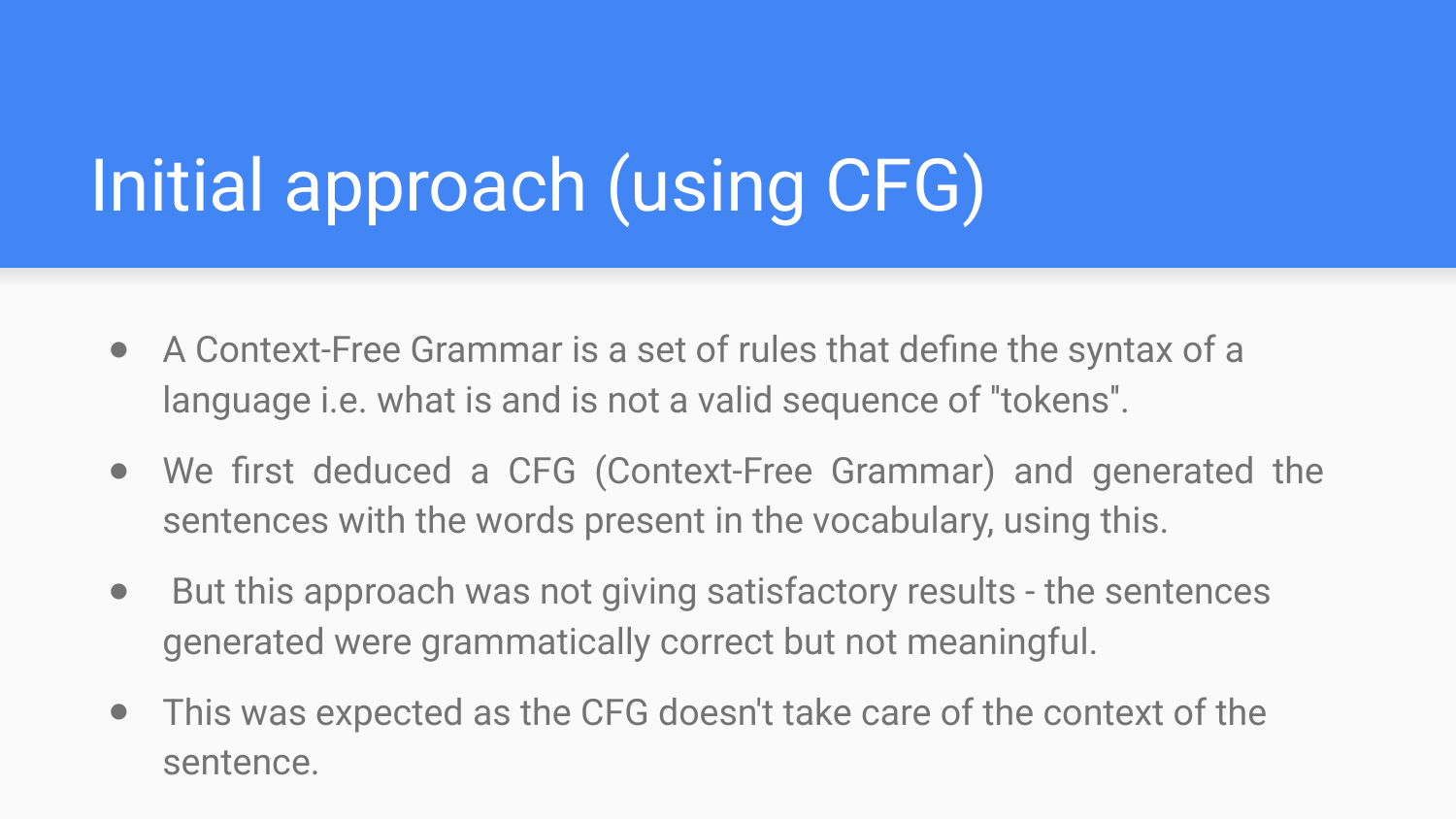

# Initial approach (using CFG)
A Context-Free Grammar is a set of rules that define the syntax of a language i.e. what is and is not a valid sequence of ''tokens''.
We  first  deduced  a  CFG  (Context-Free  Grammar)  and  generated  the  sentences with the words present in the vocabulary, using this.
 But this approach was not giving satisfactory results - the sentences generated were grammatically correct but not meaningful.
This was expected as the CFG doesn't take care of the context of the sentence.